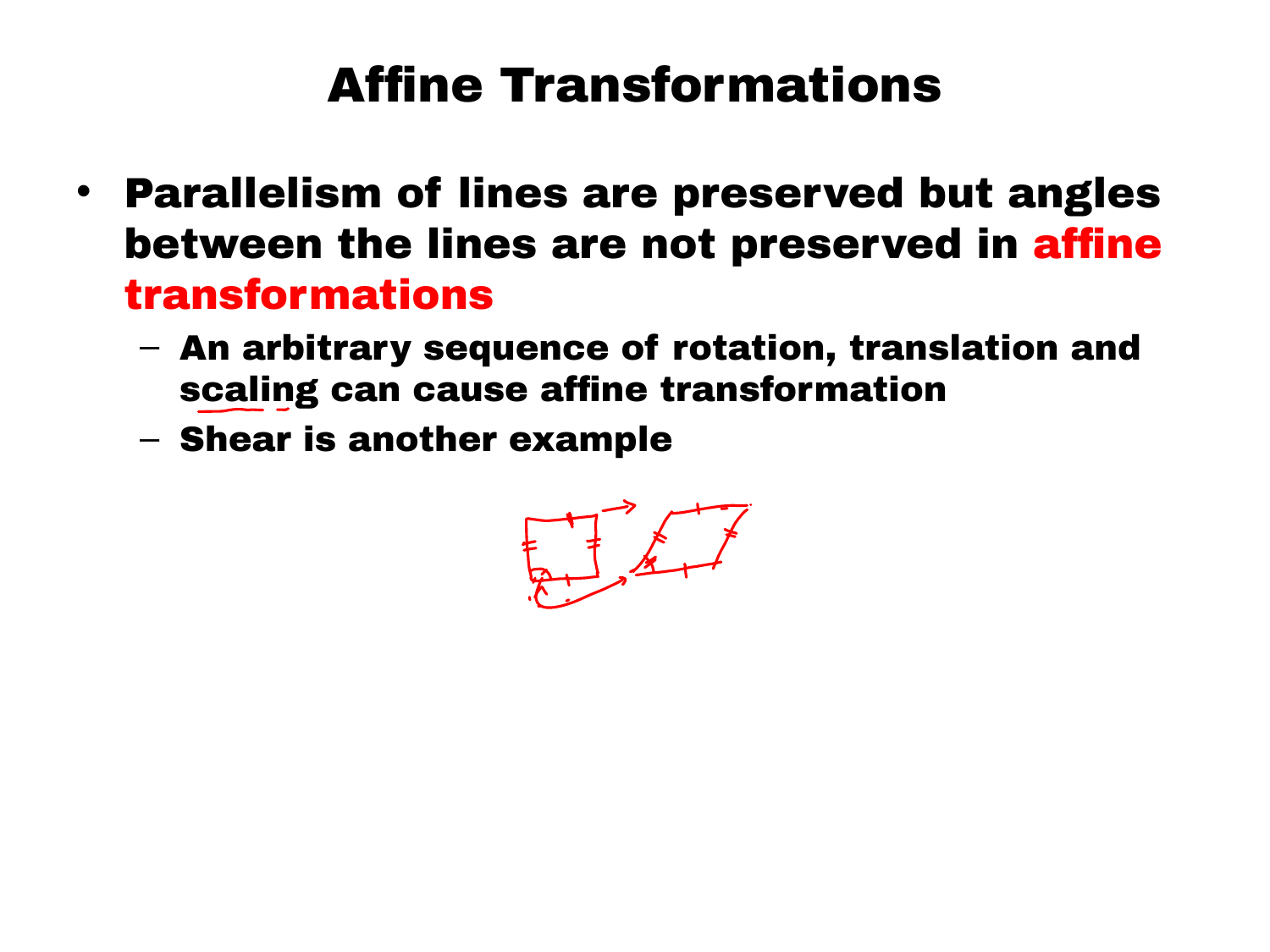

# Affine Transformations
Parallelism of lines are preserved but angles between the lines are not preserved in affine transformations
An arbitrary sequence of rotation, translation and scaling can cause affine transformation
Shear is another example